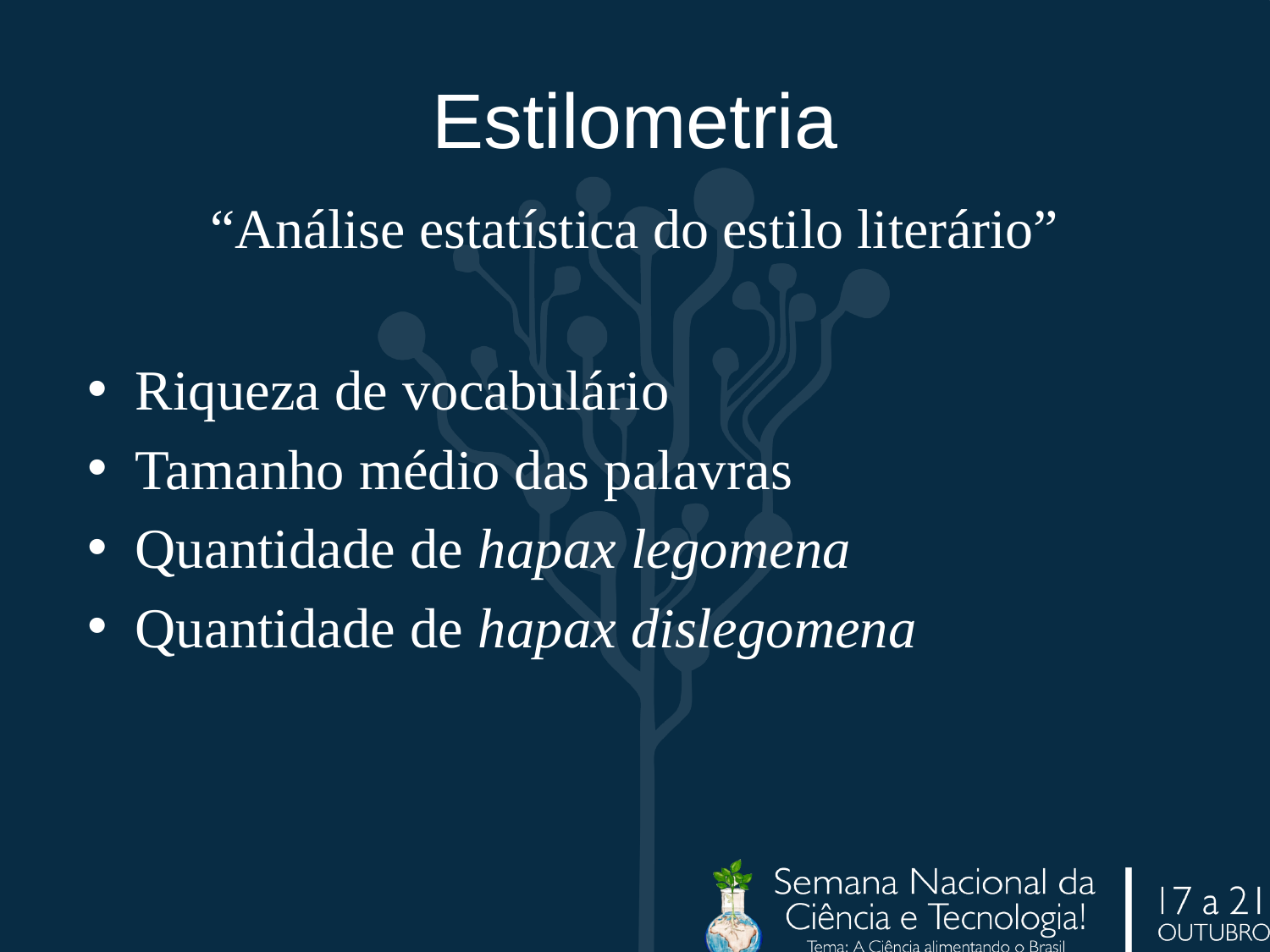

# Estilometria
“Análise estatística do estilo literário”
Riqueza de vocabulário
Tamanho médio das palavras
Quantidade de hapax legomena
Quantidade de hapax dislegomena